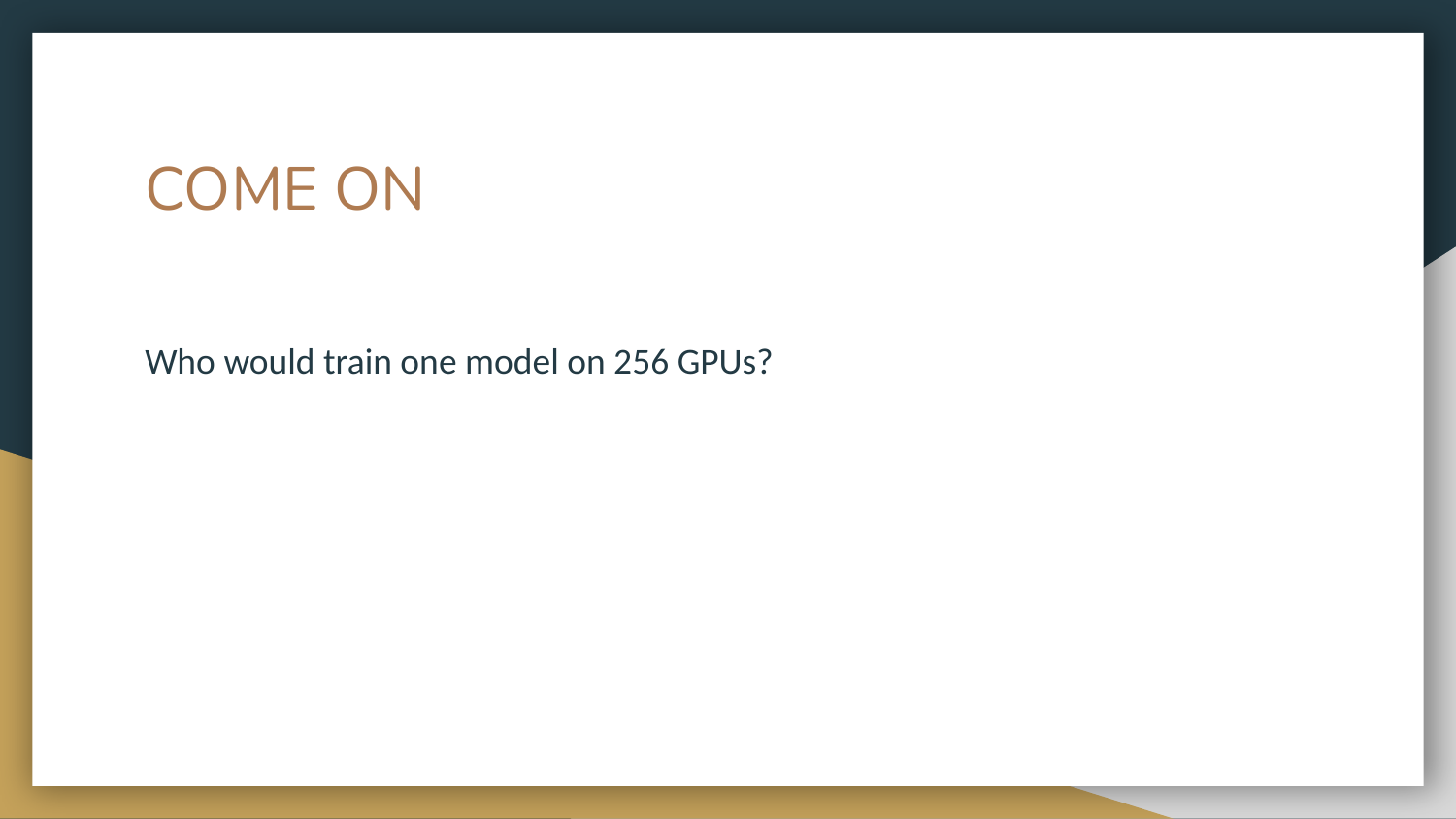

# COME ON
Who would train one model on 256 GPUs?